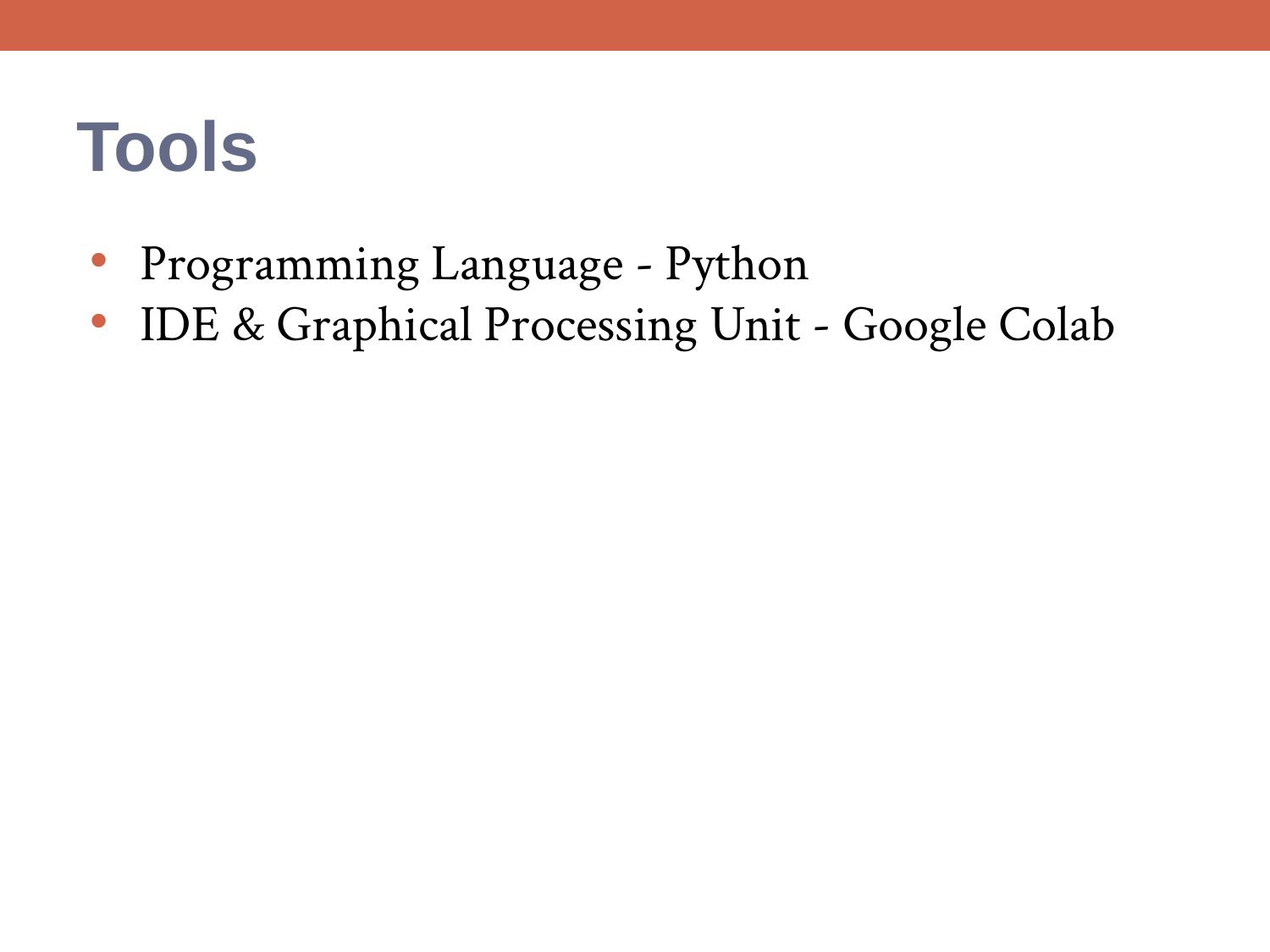

# Tools
Programming Language - Python
IDE & Graphical Processing Unit - Google Colab